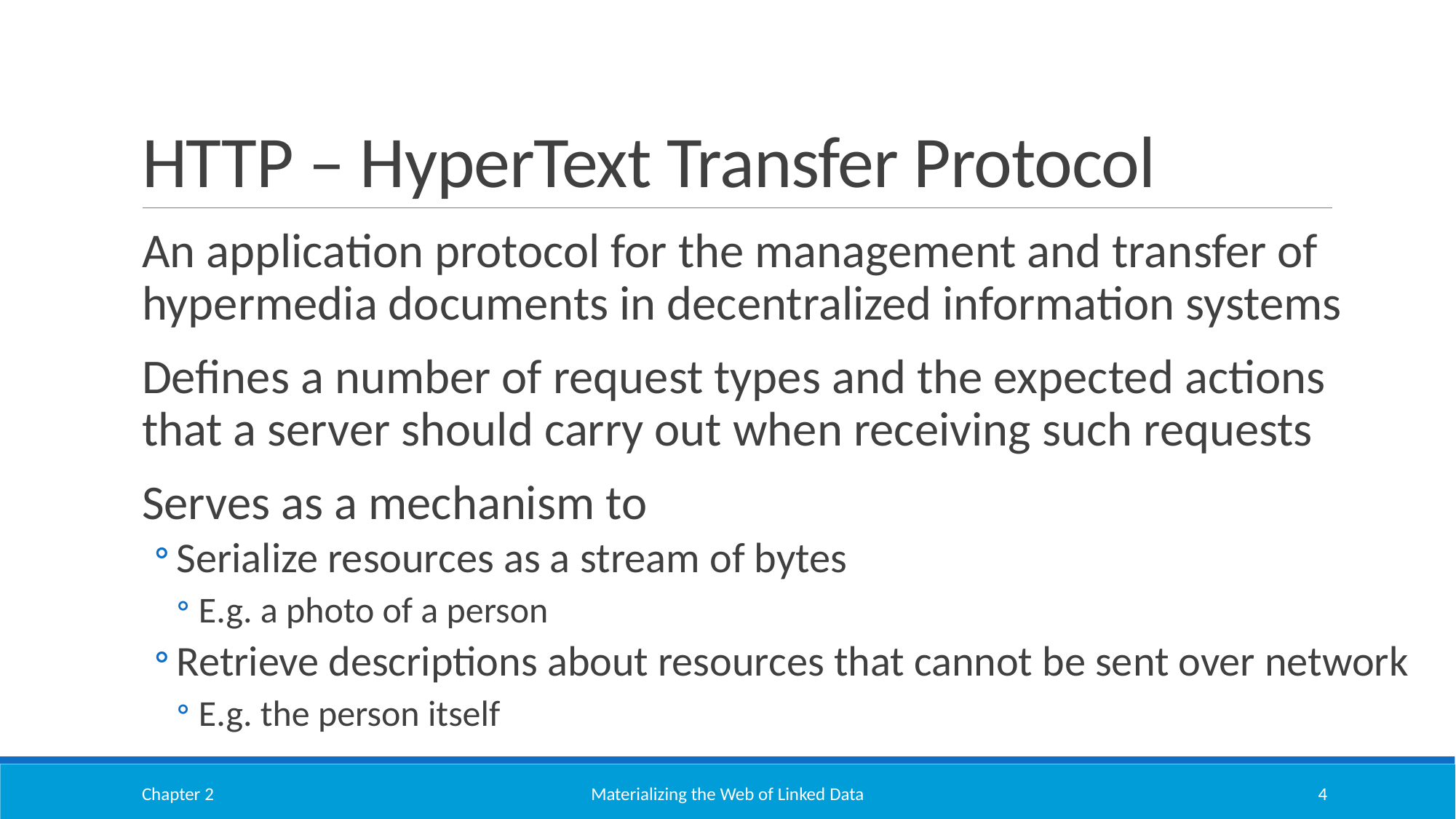

# HTTP – HyperText Transfer Protocol
An application protocol for the management and transfer of hypermedia documents in decentralized information systems
Defines a number of request types and the expected actions that a server should carry out when receiving such requests
Serves as a mechanism to
Serialize resources as a stream of bytes
E.g. a photo of a person
Retrieve descriptions about resources that cannot be sent over network
E.g. the person itself

Chapter 2
Materializing the Web of Linked Data
4